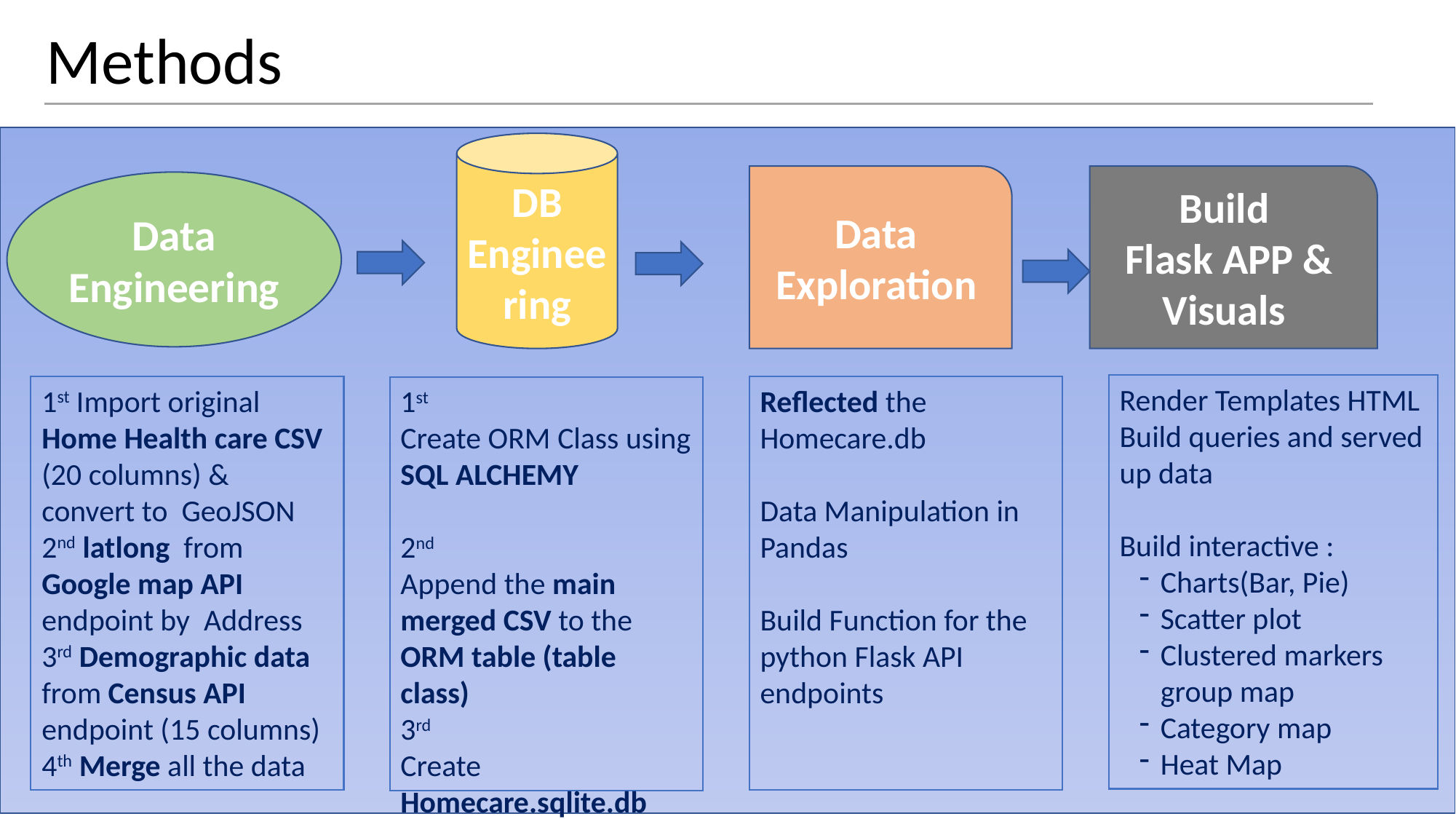

# Methods

DB Engineering
Data Exploration
Build
Flask APP & Visuals
Data Engineering

Render Templates HTML
Build queries and served up data

Build interactive :
Charts(Bar, Pie)
Scatter plot
Clustered markers group map
Category map
Heat Map

Reflected the Homecare.db

Data Manipulation in Pandas

Build Function for the python Flask API endpoints

1st Import original Home Health care CSV (20 columns) &  convert to  GeoJSON
2nd latlong  from Google map API endpoint by  Address
3rd Demographic data from Census API endpoint (15 columns)
4th Merge all the data

1st
Create ORM Class using SQL ALCHEMY

2nd
Append the main merged CSV to the ORM table (table class)
3rd
Create  Homecare.sqlite.db